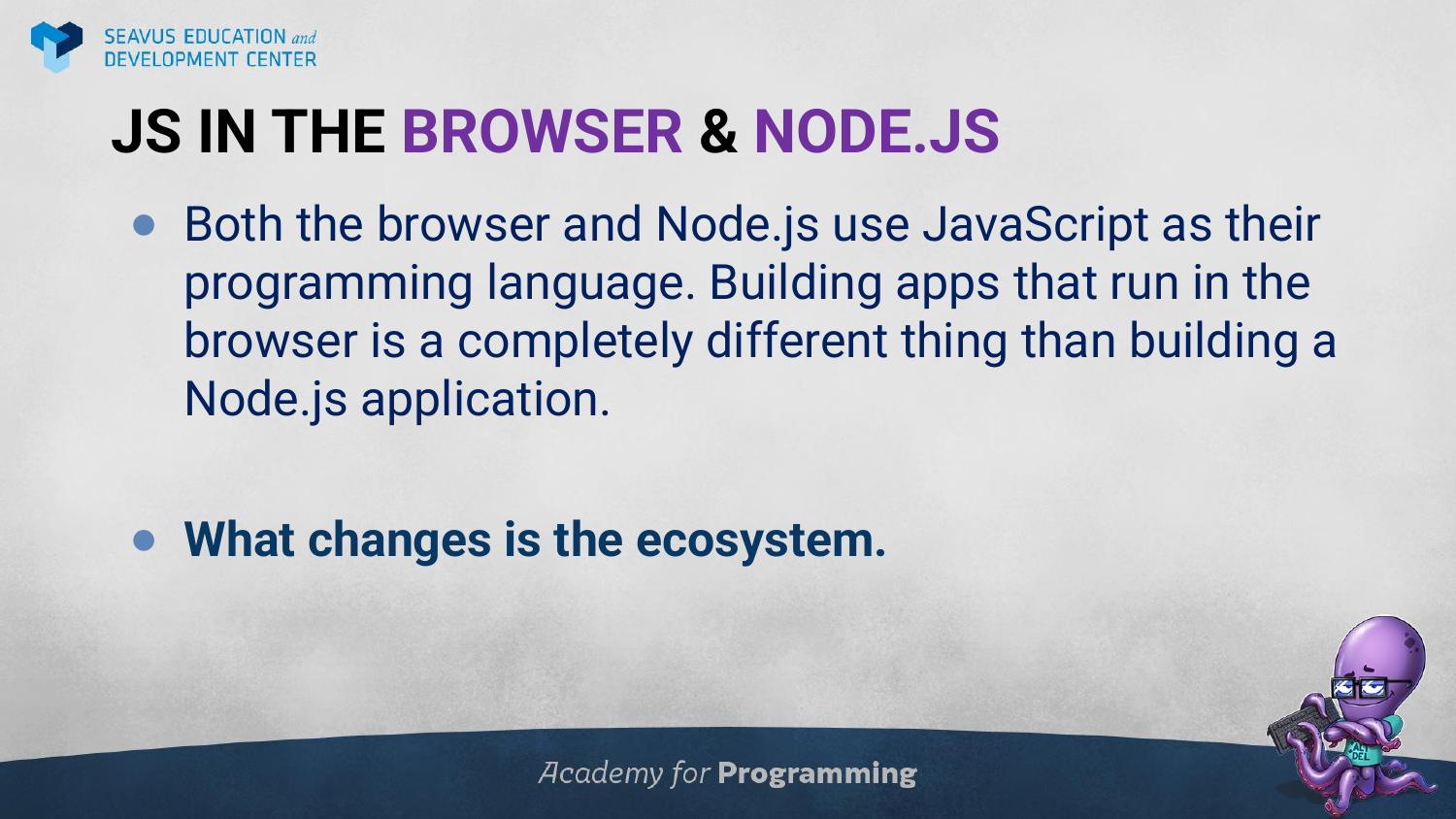

# JS IN THE BROWSER & NODE.JS
Both the browser and Node.js use JavaScript as their programming language. Building apps that run in the browser is a completely different thing than building a Node.js application.

What changes is the ecosystem.